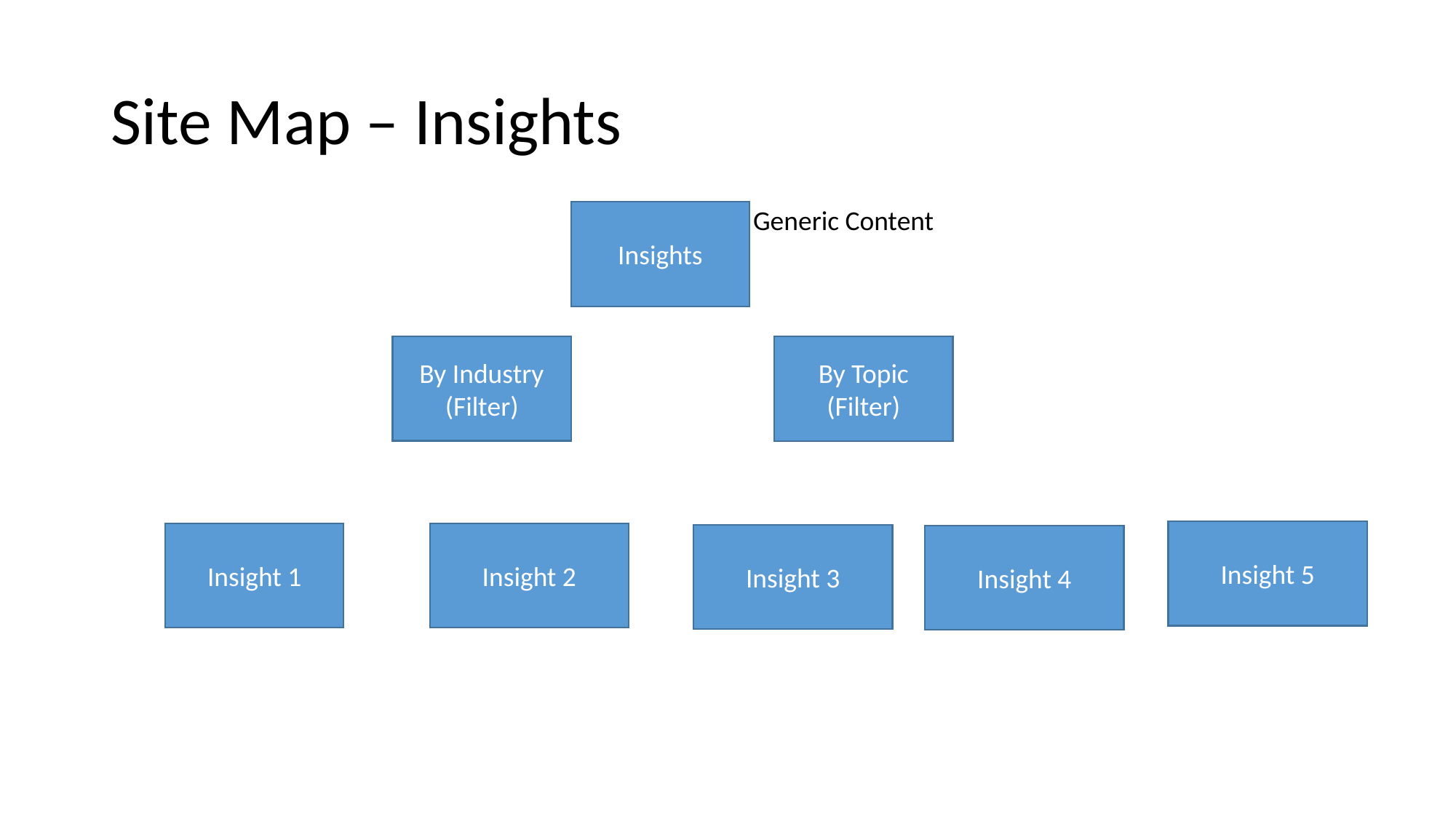

# Site Map – Insights
Generic Content
Insights
By Topic (Filter)
By Industry (Filter)
Insight 5
Insight 2
Insight 1
Insight 3
Insight 4